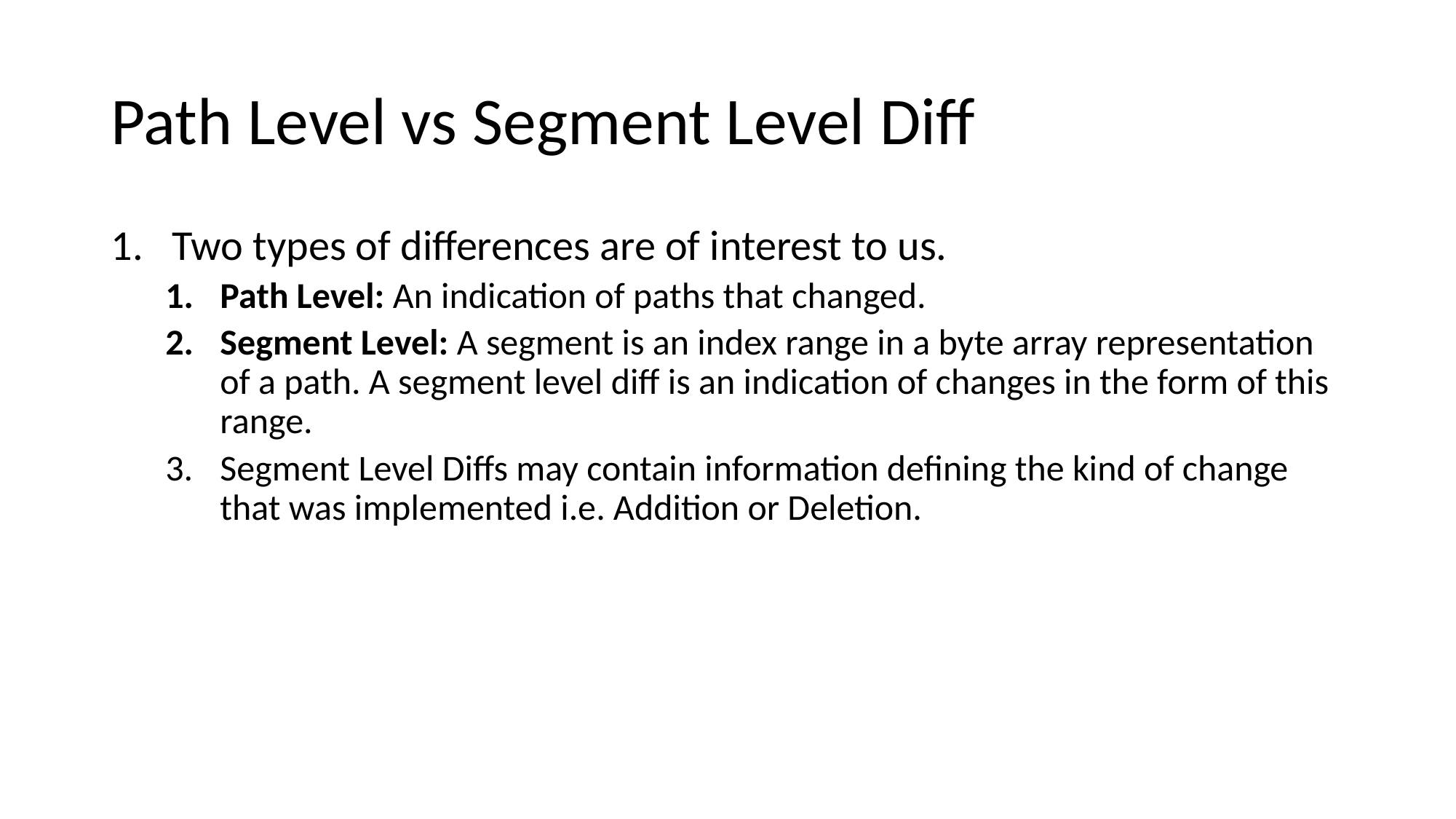

# Path Level vs Segment Level Diff
Two types of differences are of interest to us.
Path Level: An indication of paths that changed.
Segment Level: A segment is an index range in a byte array representation of a path. A segment level diff is an indication of changes in the form of this range.
Segment Level Diffs may contain information defining the kind of change that was implemented i.e. Addition or Deletion.